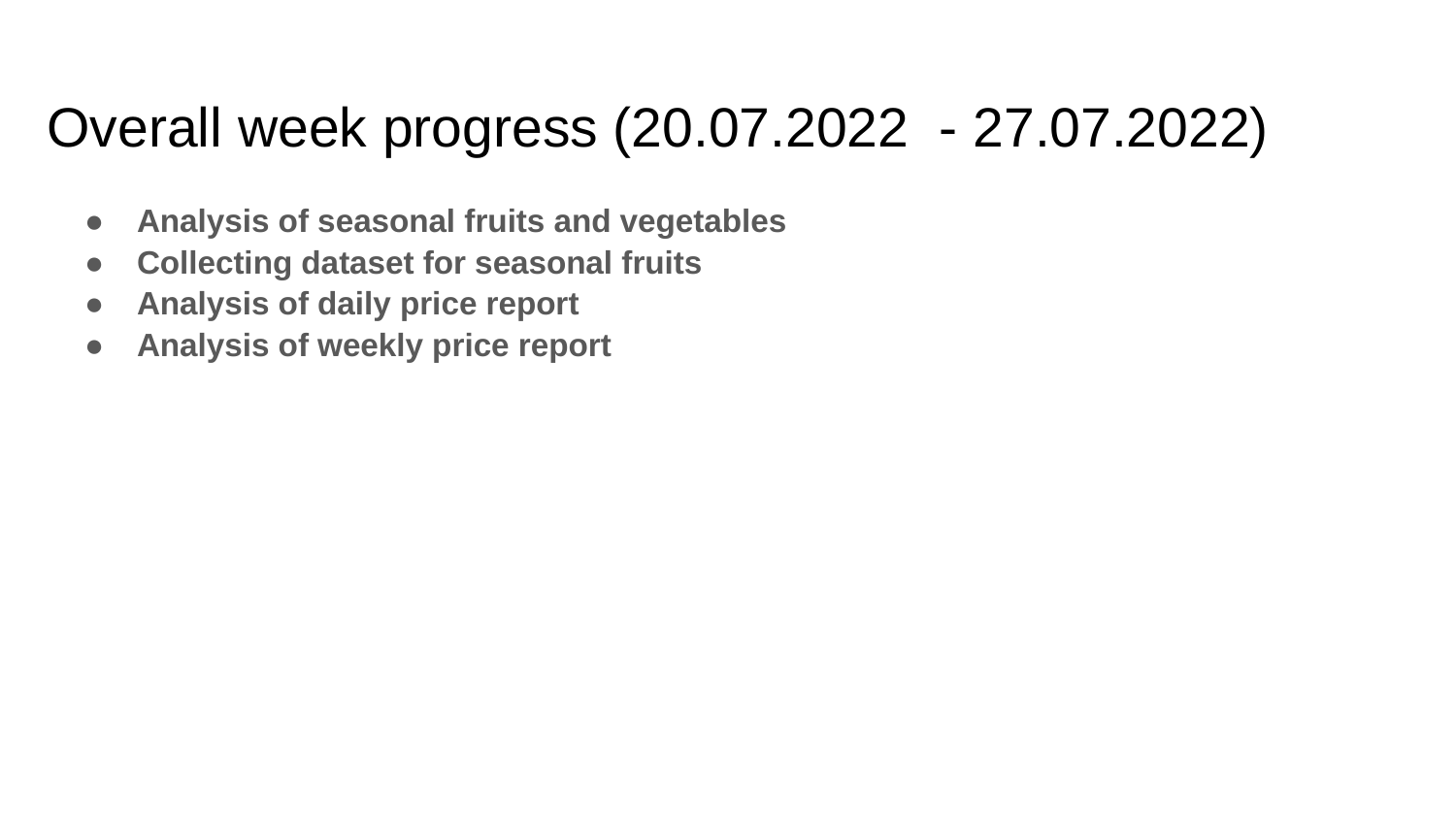

# Overall week progress (20.07.2022  - 27.07.2022)
Analysis of seasonal fruits and vegetables
Collecting dataset for seasonal fruits
Analysis of daily price report
Analysis of weekly price report